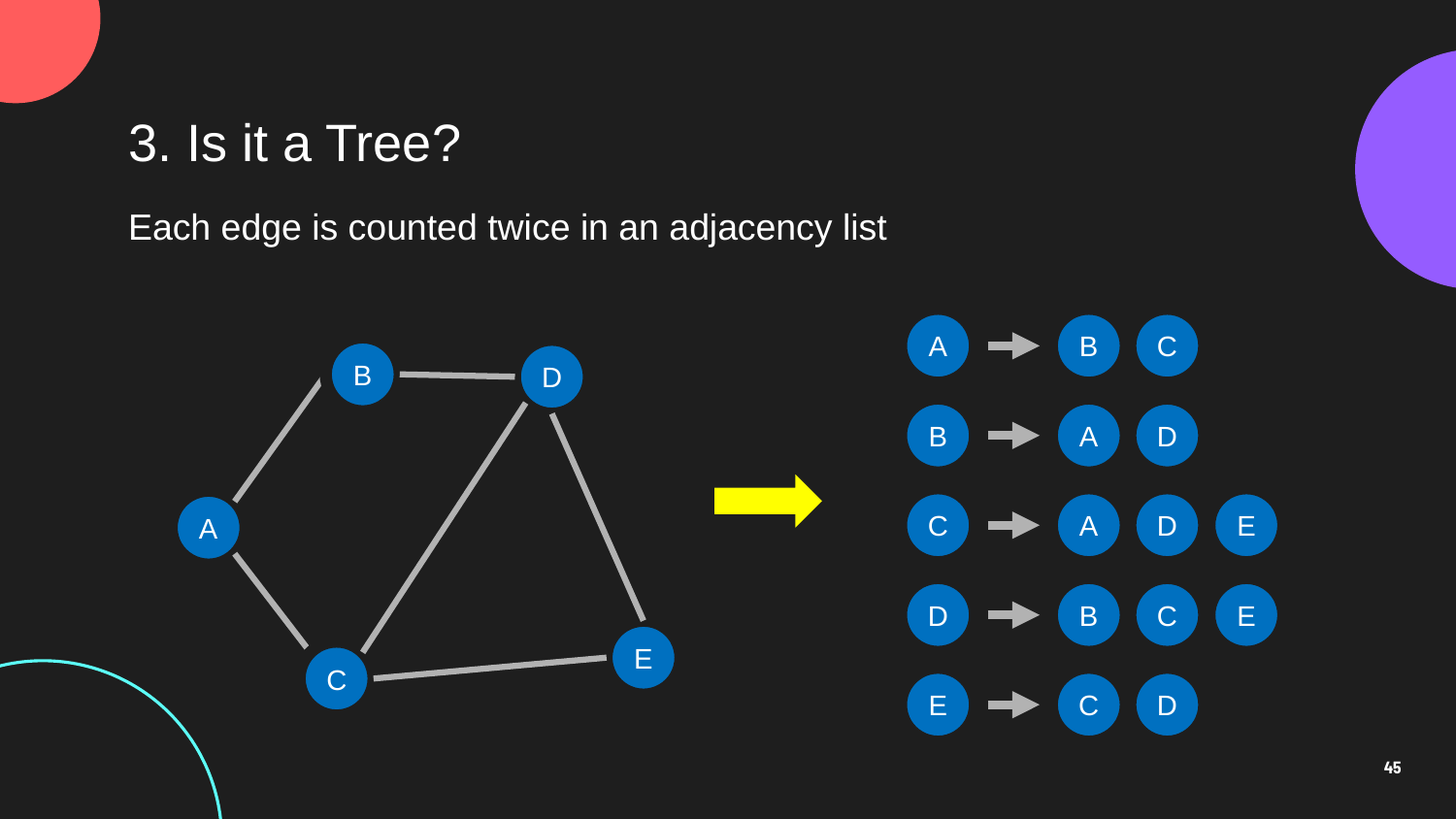

3. Is it a Tree?
Each edge is counted twice in an adjacency list

A
B
C
B
D
B
A
D

C
A
D
E
A
D
B
C
E
E
C
E
C
D
45